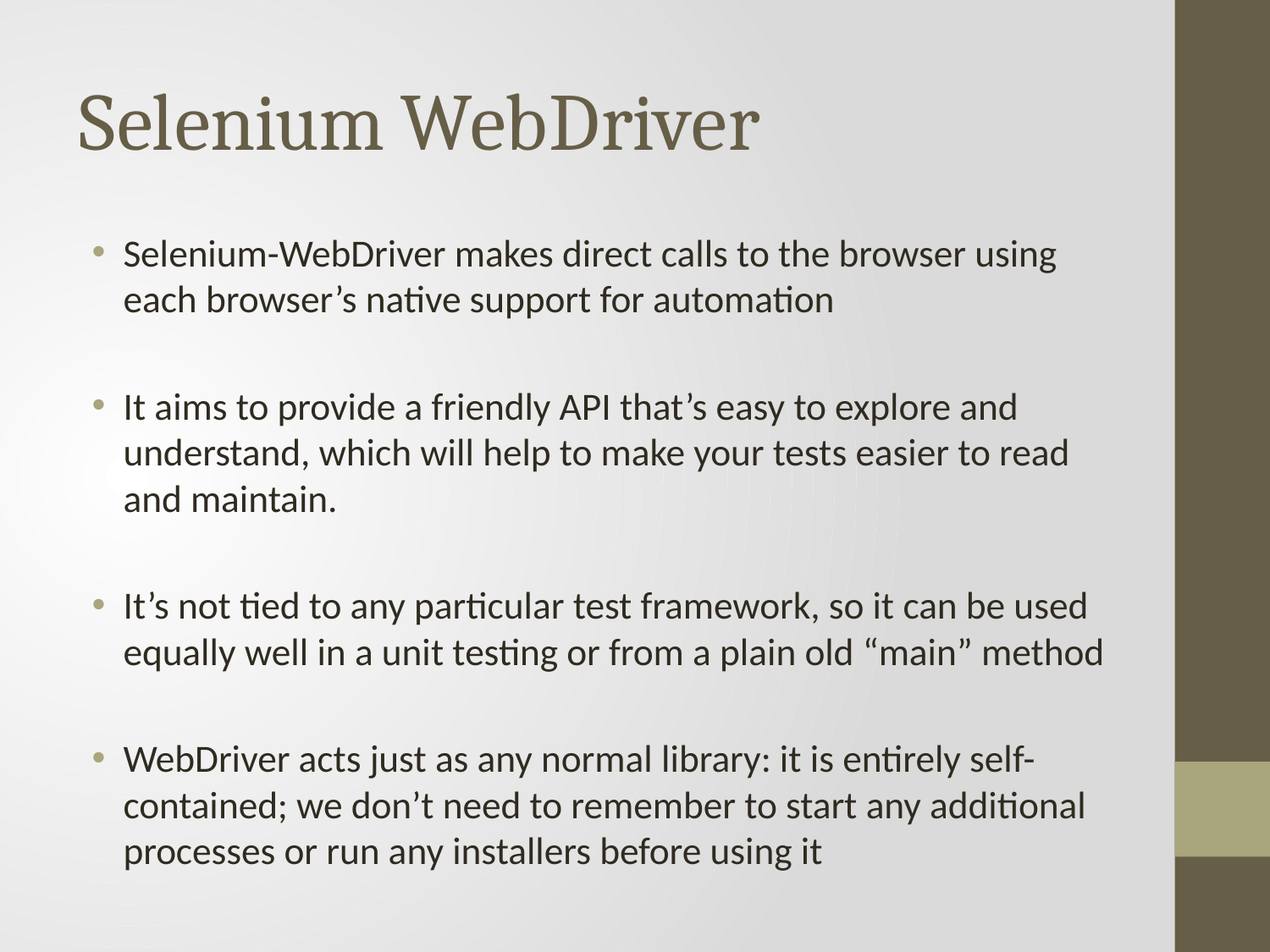

# Selenium WebDriver
Selenium-WebDriver makes direct calls to the browser using each browser’s native support for automation

It aims to provide a friendly API that’s easy to explore and understand, which will help to make your tests easier to read and maintain.

It’s not tied to any particular test framework, so it can be used equally well in a unit testing or from a plain old “main” method

WebDriver acts just as any normal library: it is entirely self-contained; we don’t need to remember to start any additional processes or run any installers before using it